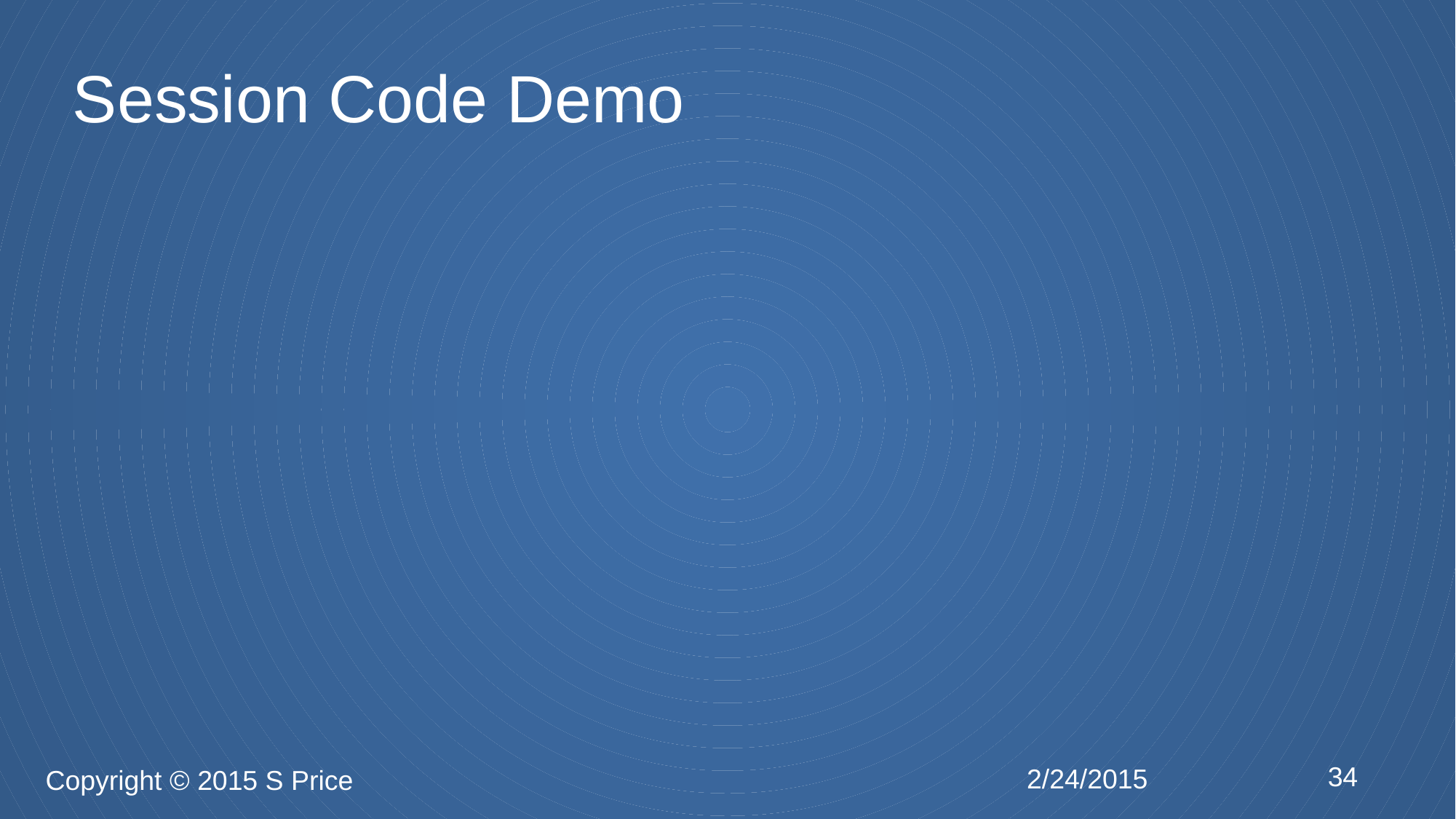

# Session Code Demo

34
2/24/2015
Copyright © 2015 S Price